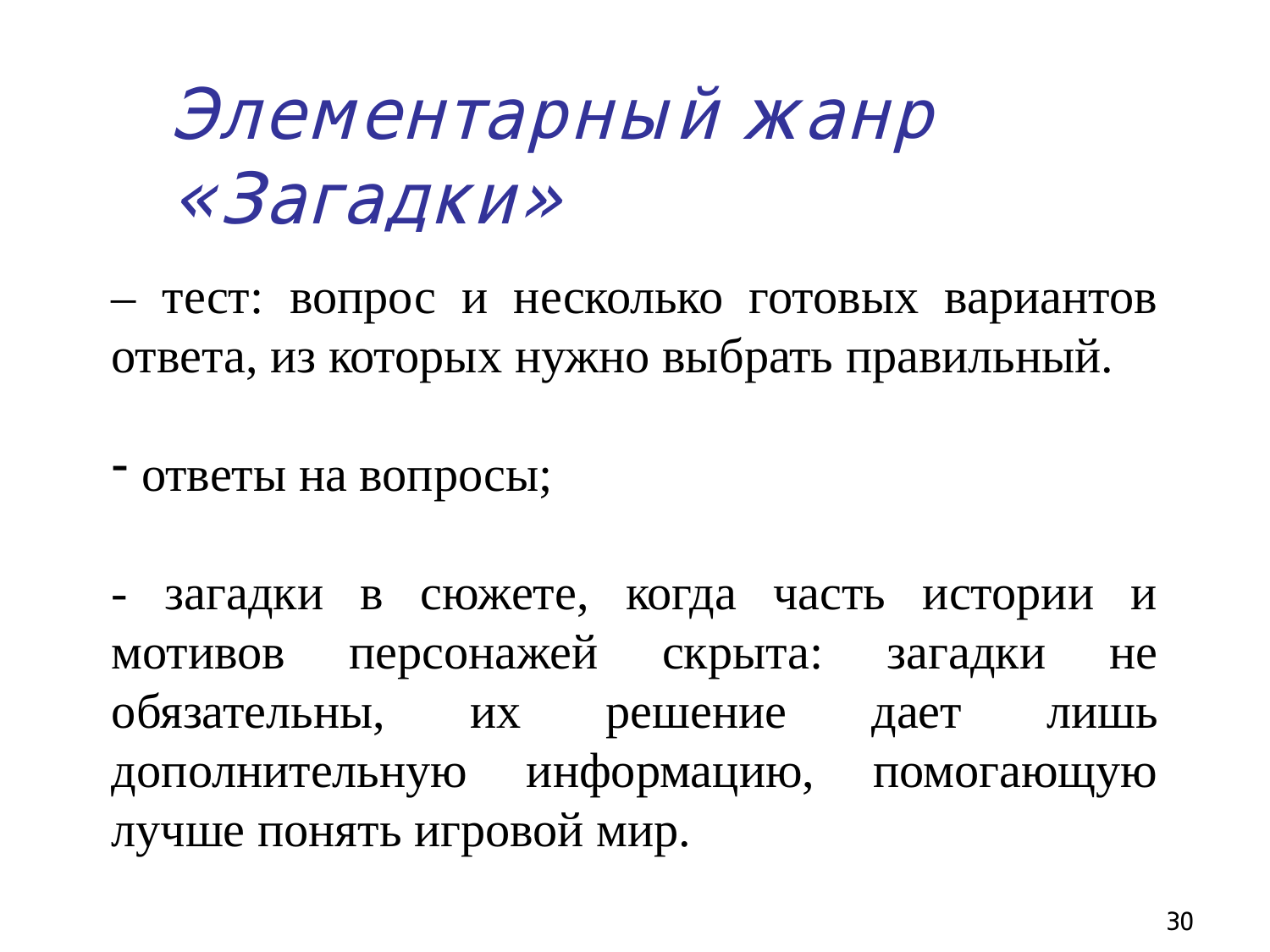

# Элементарный жанр «Загадки»
– тест: вопрос и несколько готовых вариантов ответа, из которых нужно выбрать правильный.

ответы на вопросы;

- загадки в сюжете, когда часть истории и мотивов персонажей скрыта: загадки не обязательны, их решение дает лишь дополнительную информацию, помогающую лучше понять игровой мир.
30